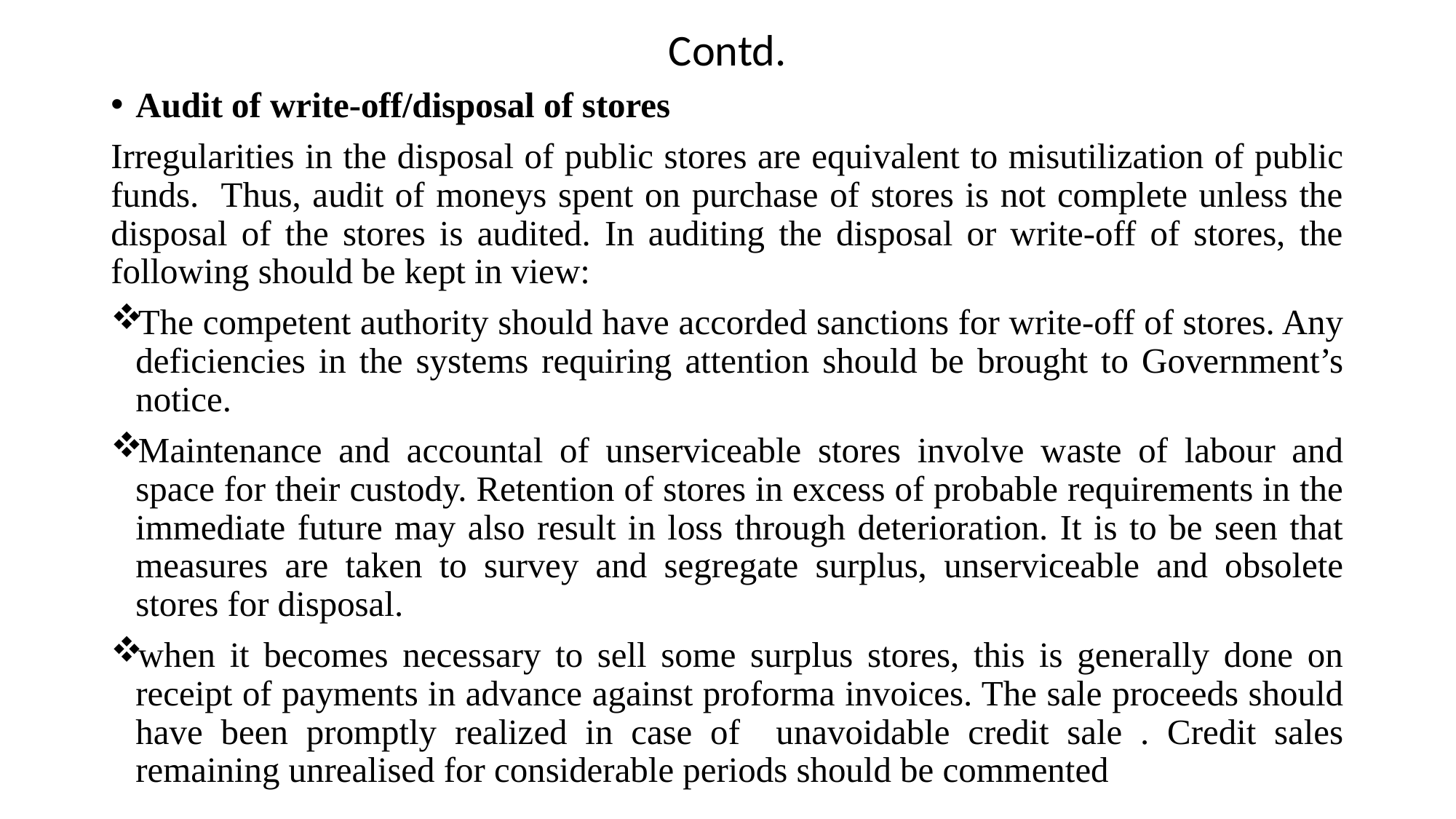

# Contd.
Audit of write-off/disposal of stores
Irregularities in the disposal of public stores are equivalent to misutilization of public funds.  Thus, audit of moneys spent on purchase of stores is not complete unless the disposal of the stores is audited. In auditing the disposal or write-off of stores, the following should be kept in view:
The competent authority should have accorded sanctions for write-off of stores. Any deficiencies in the systems requiring attention should be brought to Government’s notice.
Maintenance and accountal of unserviceable stores involve waste of labour and space for their custody. Retention of stores in excess of probable requirements in the immediate future may also result in loss through deterioration. It is to be seen that measures are taken to survey and segregate surplus, unserviceable and obsolete stores for disposal.
when it becomes necessary to sell some surplus stores, this is generally done on receipt of payments in advance against proforma invoices. The sale proceeds should have been promptly realized in case of  unavoidable credit sale . Credit sales remaining unrealised for considerable periods should be commented